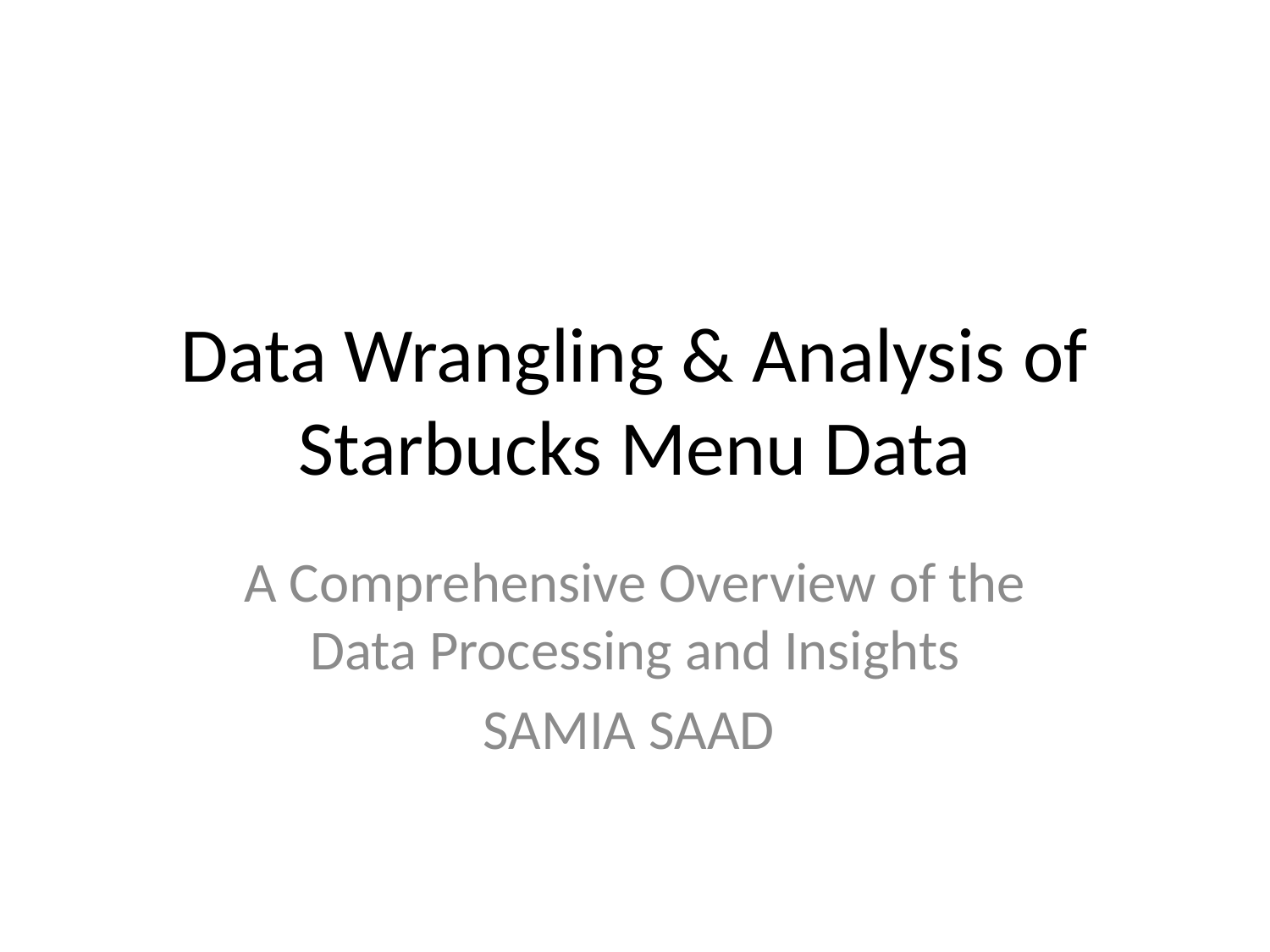

# Data Wrangling & Analysis of Starbucks Menu Data
A Comprehensive Overview of the Data Processing and Insights
SAMIA SAAD